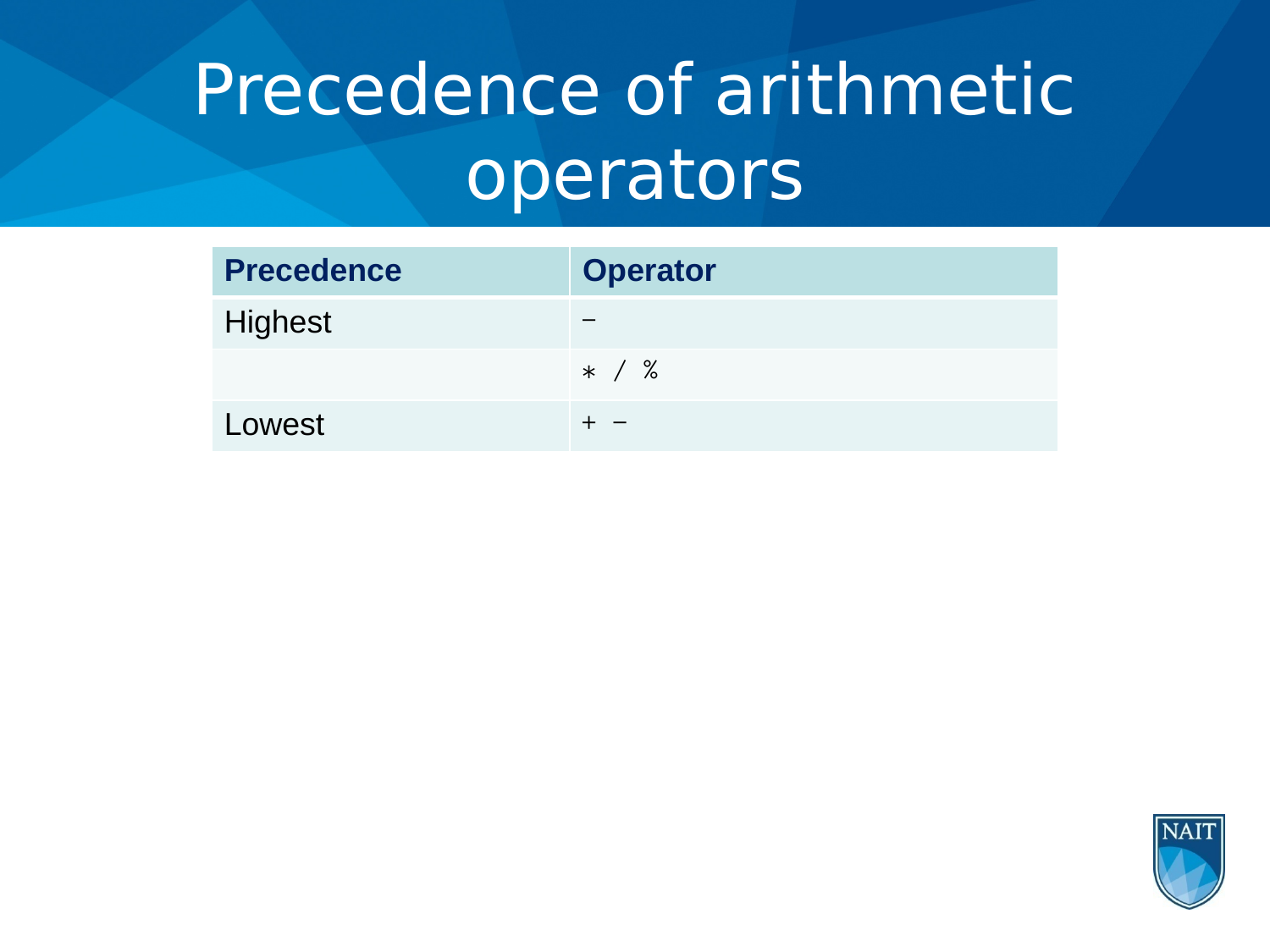

# Precedence of arithmetic operators
| Precedence | Operator |
| --- | --- |
| Highest | - |
|  | \* / % |
| Lowest | + - |